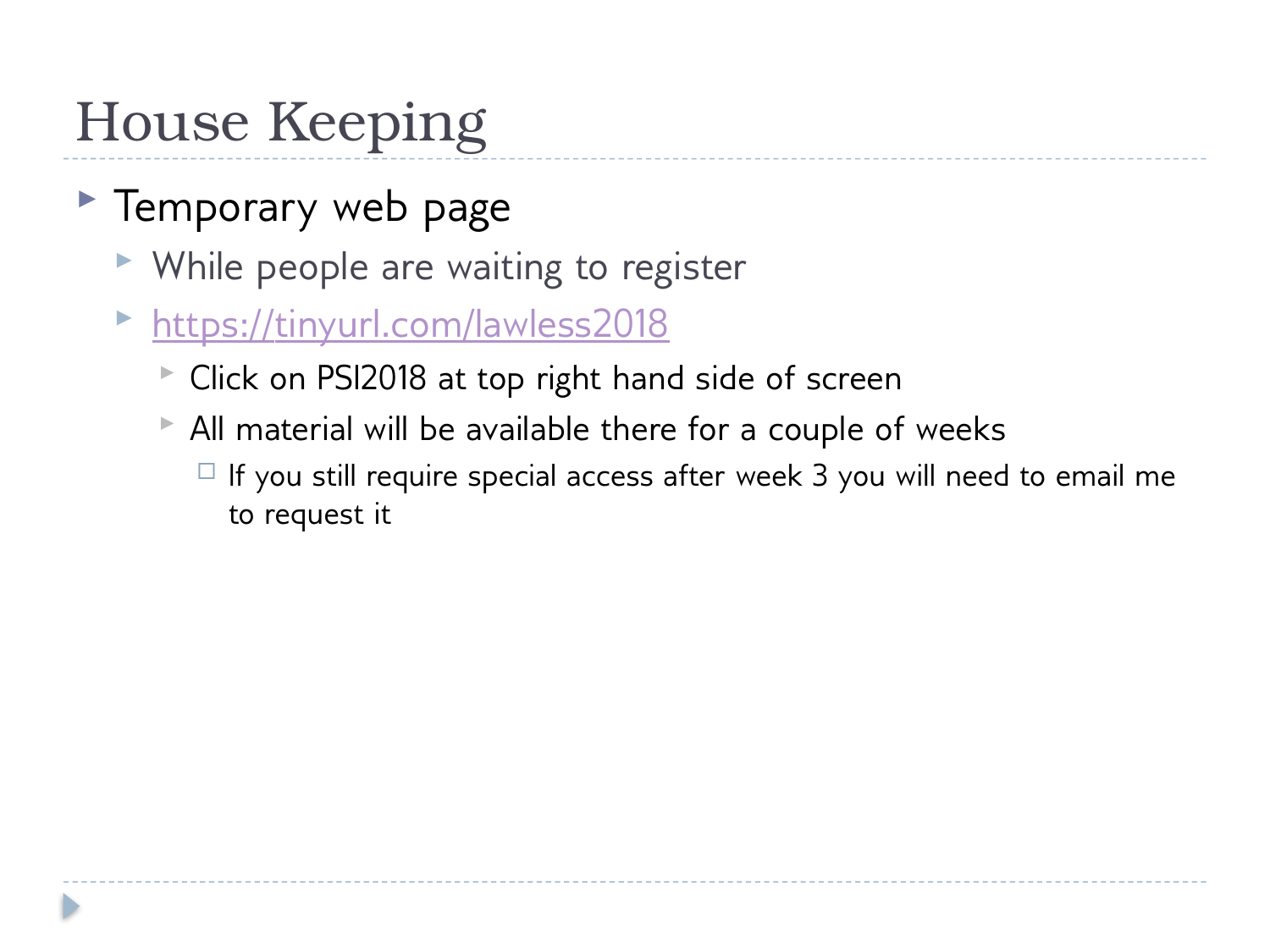

# House Keeping
Temporary web page
While people are waiting to register
https://tinyurl.com/lawless2018
Click on PSI2018 at top right hand side of screen
All material will be available there for a couple of weeks
If you still require special access after week 3 you will need to email me to request it